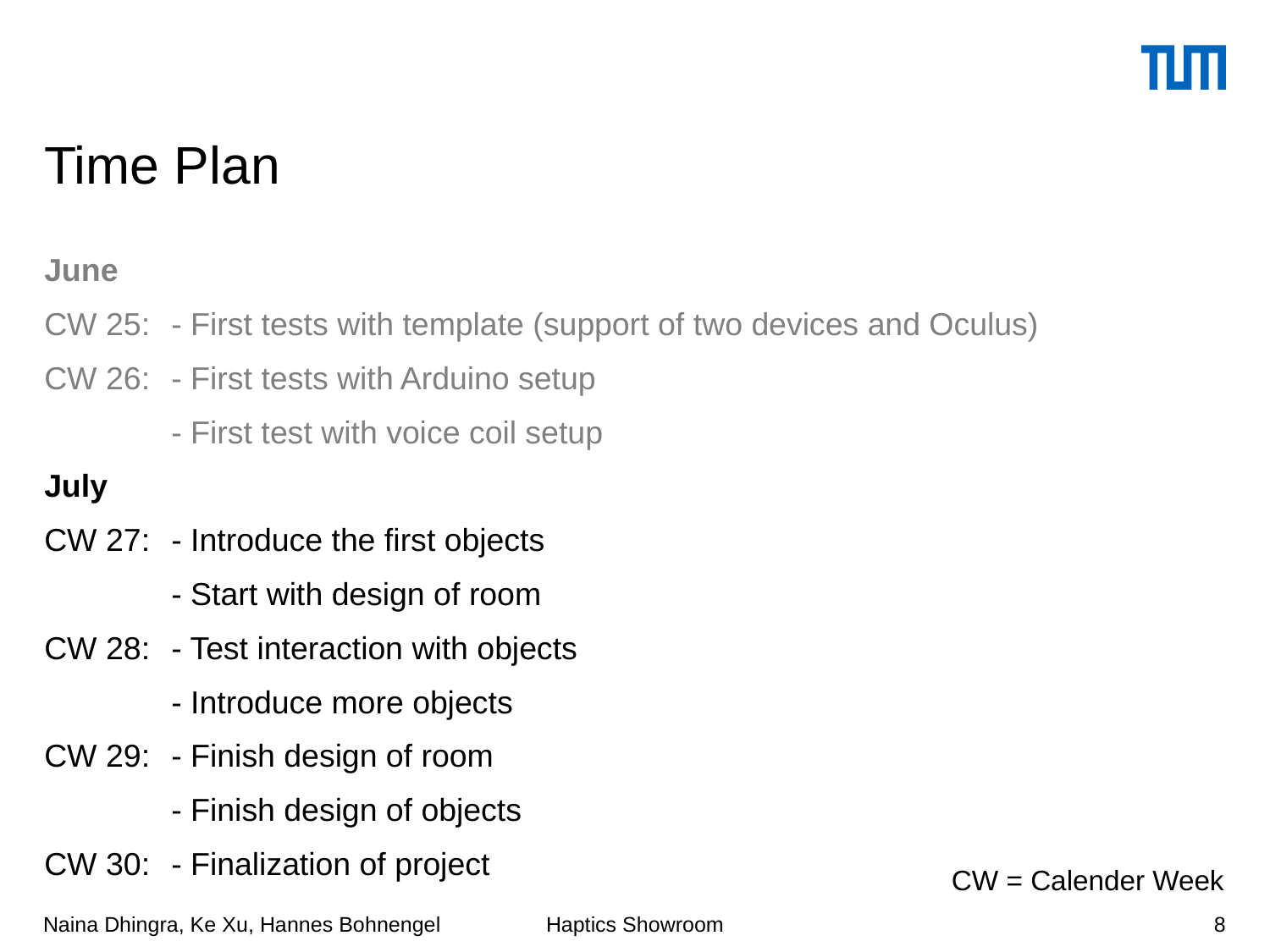

# Time Plan
June
CW 25:	- First tests with template (support of two devices and Oculus)
CW 26:	- First tests with Arduino setup
	- First test with voice coil setup
July
CW 27:	- Introduce the first objects
	- Start with design of room
CW 28:	- Test interaction with objects
	- Introduce more objects
CW 29:	- Finish design of room
	- Finish design of objects
CW 30:	- Finalization of project
CW = Calender Week
Naina Dhingra, Ke Xu, Hannes Bohnengel
8
Haptics Showroom